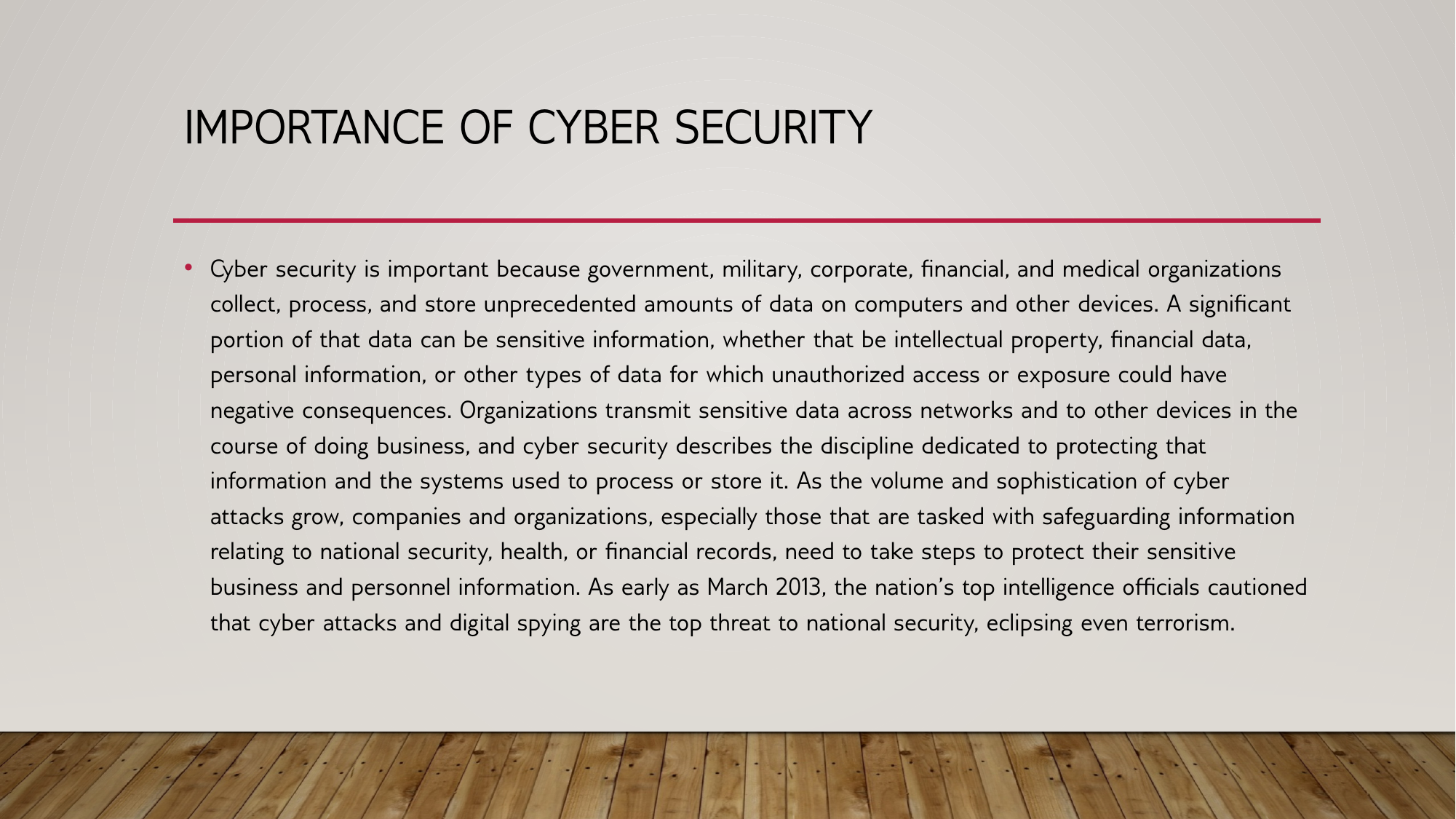

# Importance of cyber security
Cyber security is important because government, military, corporate, financial, and medical organizations collect, process, and store unprecedented amounts of data on computers and other devices. A significant portion of that data can be sensitive information, whether that be intellectual property, financial data, personal information, or other types of data for which unauthorized access or exposure could have negative consequences. Organizations transmit sensitive data across networks and to other devices in the course of doing business, and cyber security describes the discipline dedicated to protecting that information and the systems used to process or store it. As the volume and sophistication of cyber attacks grow, companies and organizations, especially those that are tasked with safeguarding information relating to national security, health, or financial records, need to take steps to protect their sensitive business and personnel information. As early as March 2013, the nation’s top intelligence officials cautioned that cyber attacks and digital spying are the top threat to national security, eclipsing even terrorism.